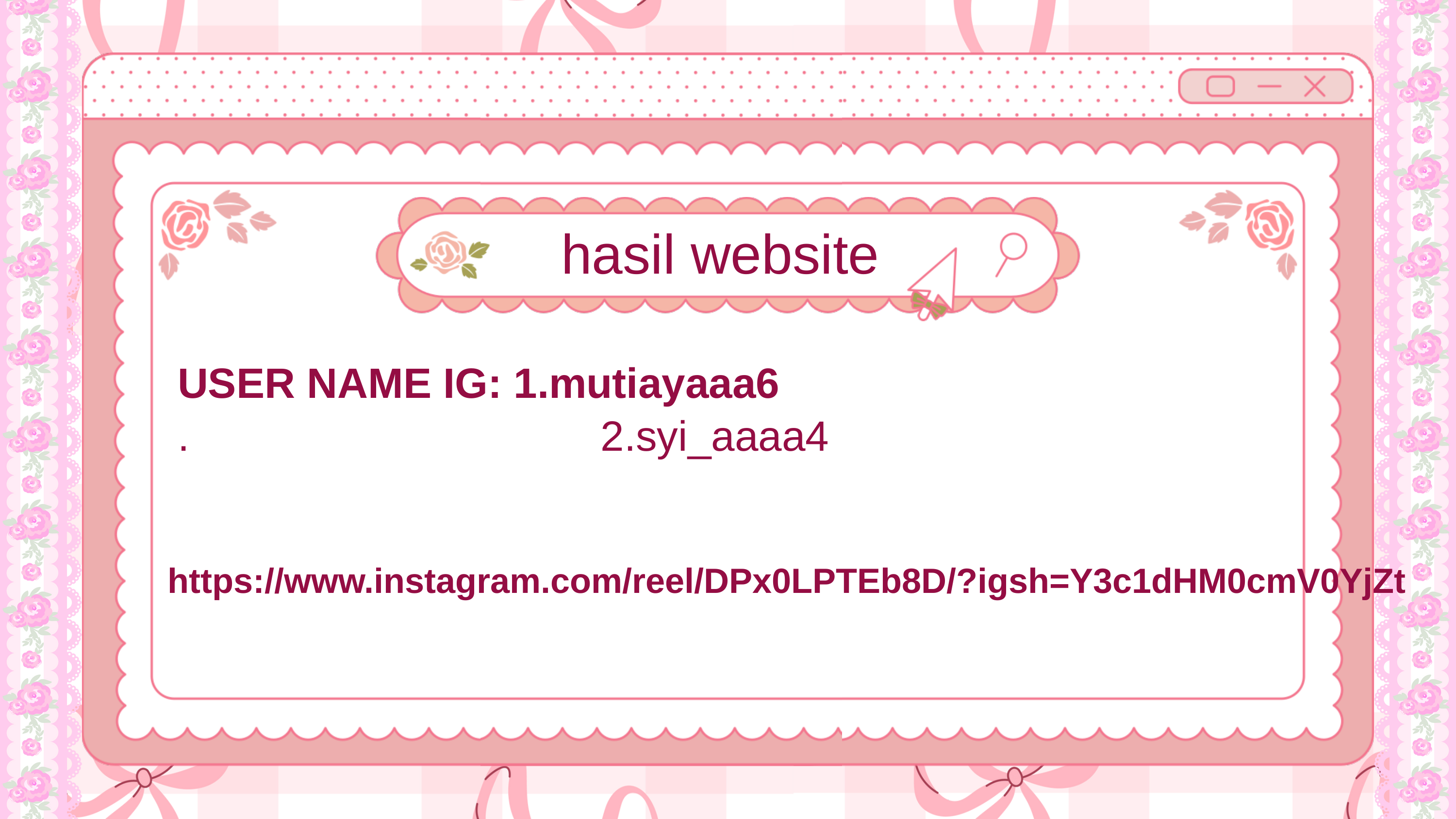

hasil website
USER NAME IG: 1.mutiayaaa6
.                                   2.syi_aaaa4
https://www.instagram.com/reel/DPx0LPTEb8D/?igsh=Y3c1dHM0cmV0YjZt